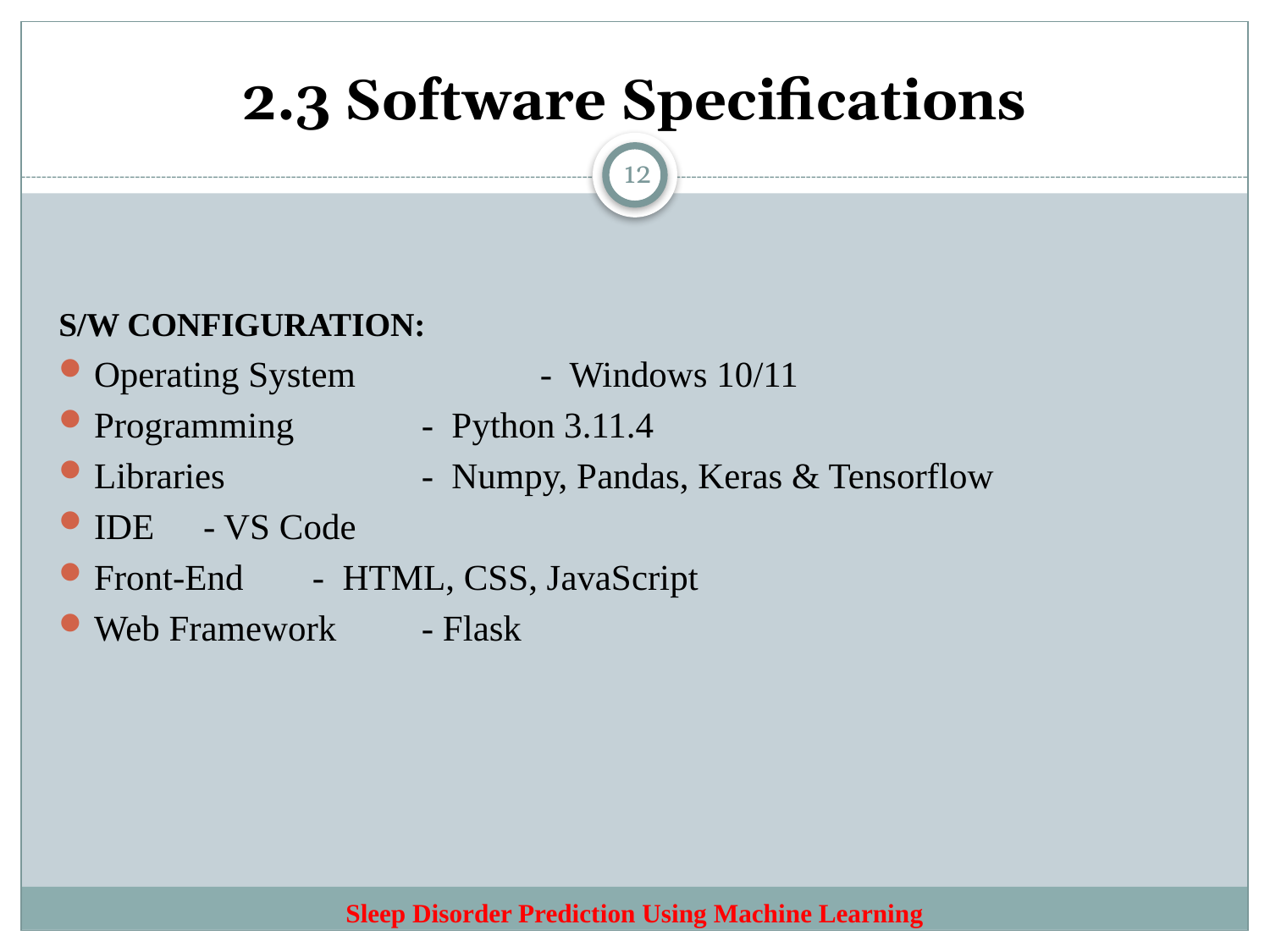

# 2.3 Software Specifications
12
S/W CONFIGURATION:
Operating System         	 -  Windows 10/11
Programming	    		-  Python 3.11.4
Libraries		 	-  Numpy, Pandas, Keras & Tensorflow
IDE				- VS Code
Front-End			-  HTML, CSS, JavaScript
Web Framework		- Flask
Sleep Disorder Prediction Using Machine Learning